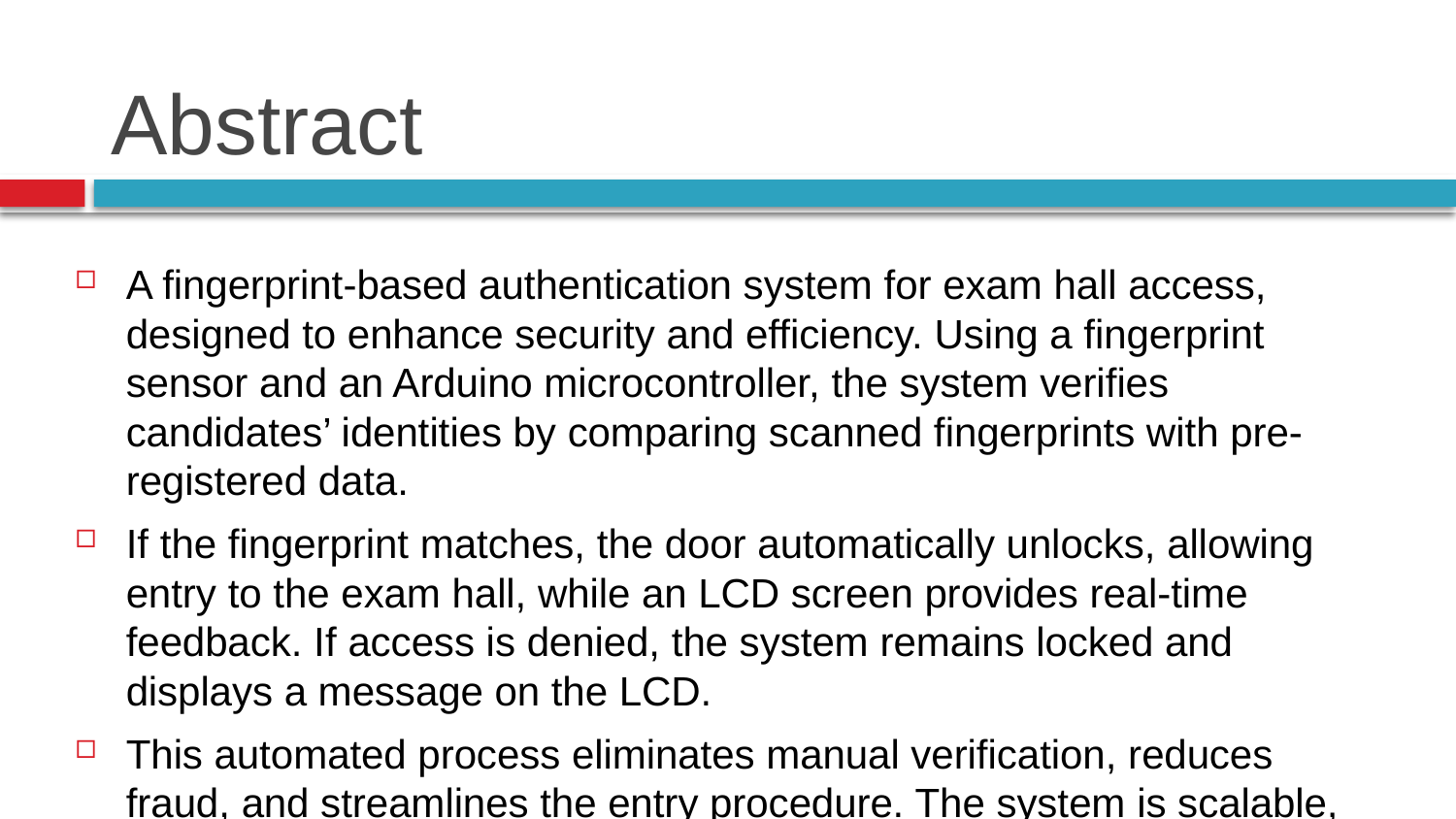

# Abstract
A fingerprint-based authentication system for exam hall access, designed to enhance security and efficiency. Using a fingerprint sensor and an Arduino microcontroller, the system verifies candidates’ identities by comparing scanned fingerprints with pre-registered data.
If the fingerprint matches, the door automatically unlocks, allowing entry to the exam hall, while an LCD screen provides real-time feedback. If access is denied, the system remains locked and displays a message on the LCD.
This automated process eliminates manual verification, reduces fraud, and streamlines the entry procedure. The system is scalable, cost-effective, and ensures a secure, fair, and efficient exam environment.